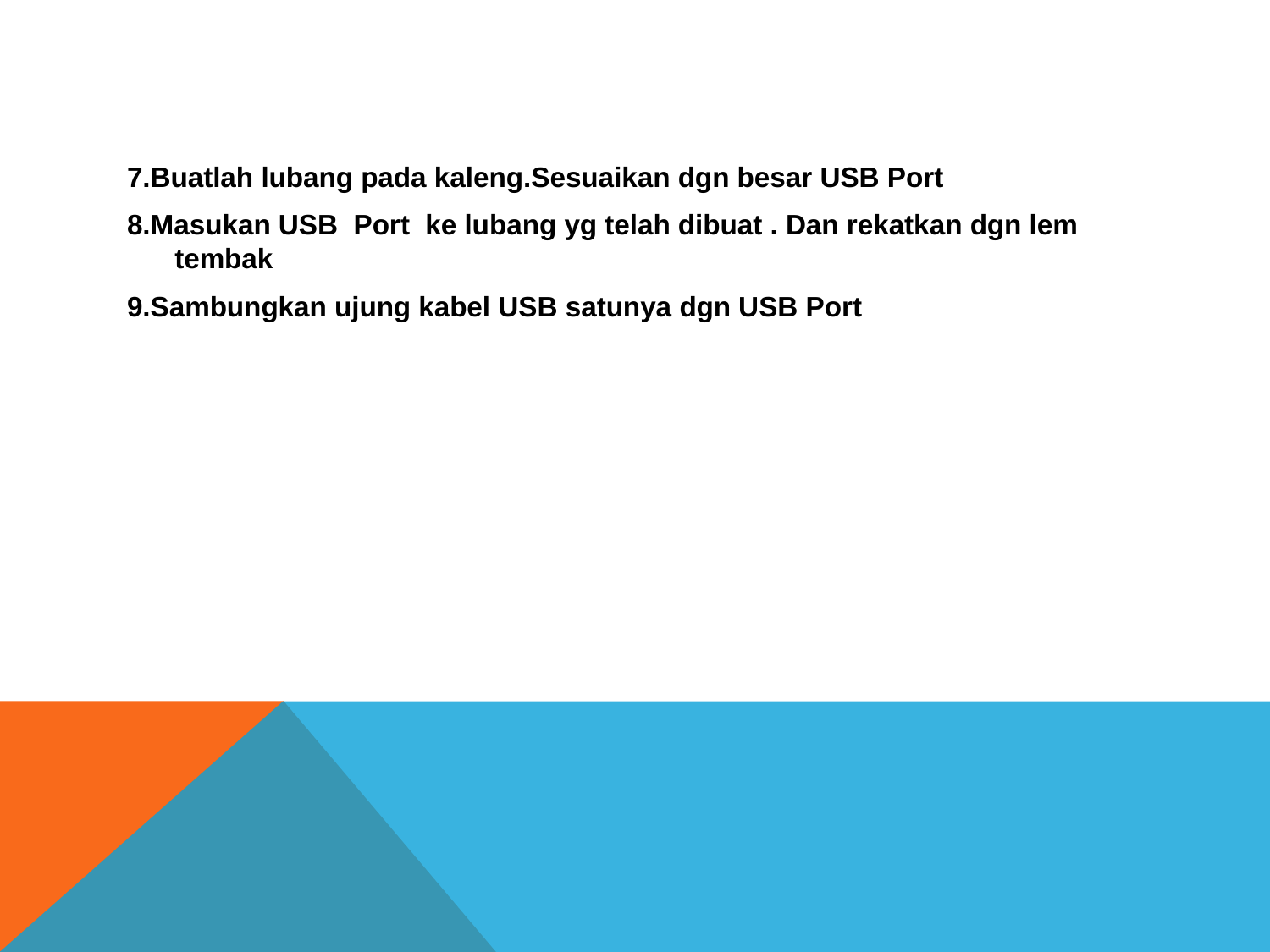

#
7.Buatlah lubang pada kaleng.Sesuaikan dgn besar USB Port
8.Masukan USB  Port  ke lubang yg telah dibuat . Dan rekatkan dgn lem tembak
9.Sambungkan ujung kabel USB satunya dgn USB Port